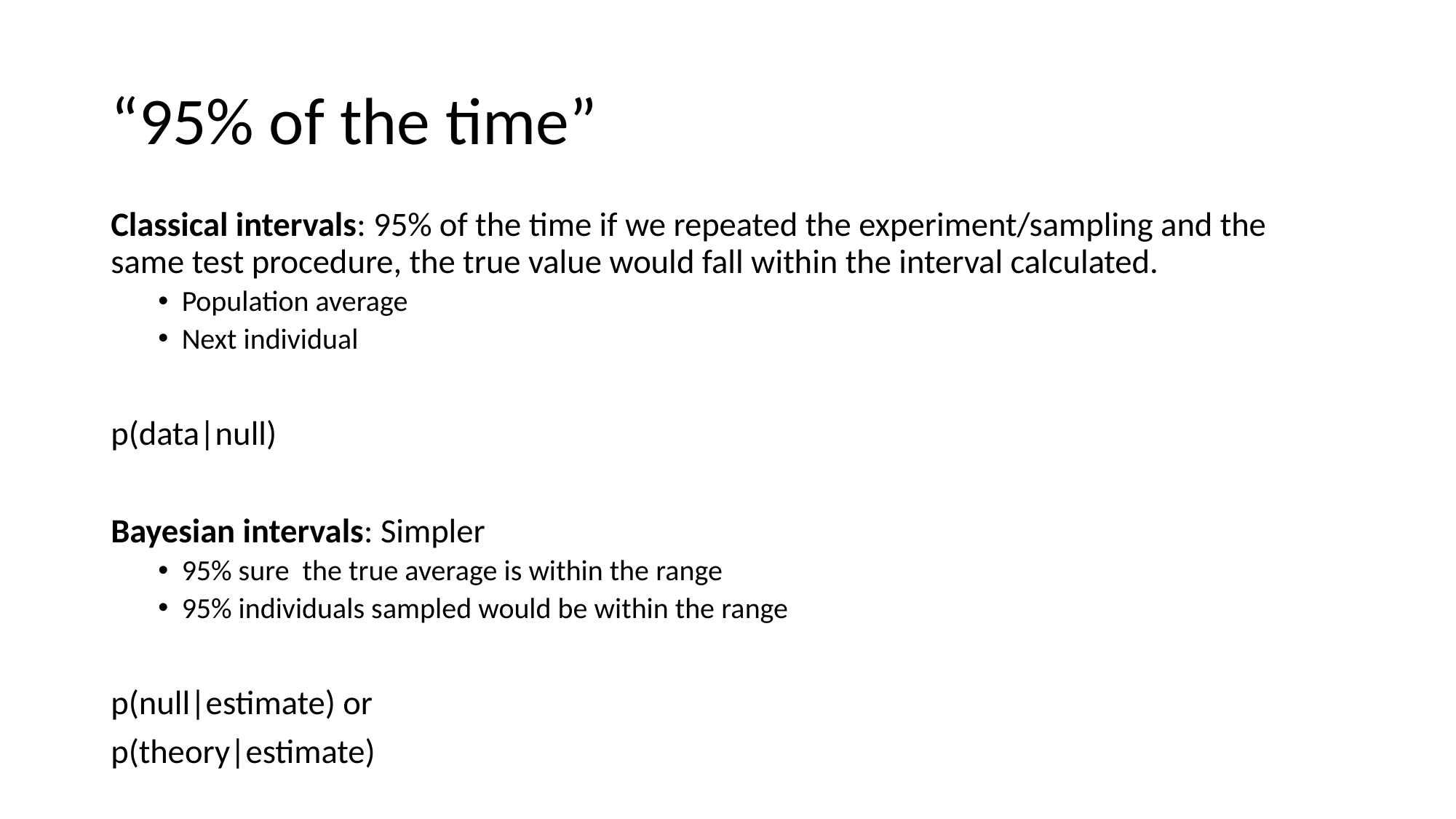

# “95% of the time”
Classical intervals: 95% of the time if we repeated the experiment/sampling and the same test procedure, the true value would fall within the interval calculated.
Population average
Next individual

p(data|null)

Bayesian intervals: Simpler
95% sure  the true average is within the range
95% individuals sampled would be within the range

p(null|estimate) or
p(theory|estimate)